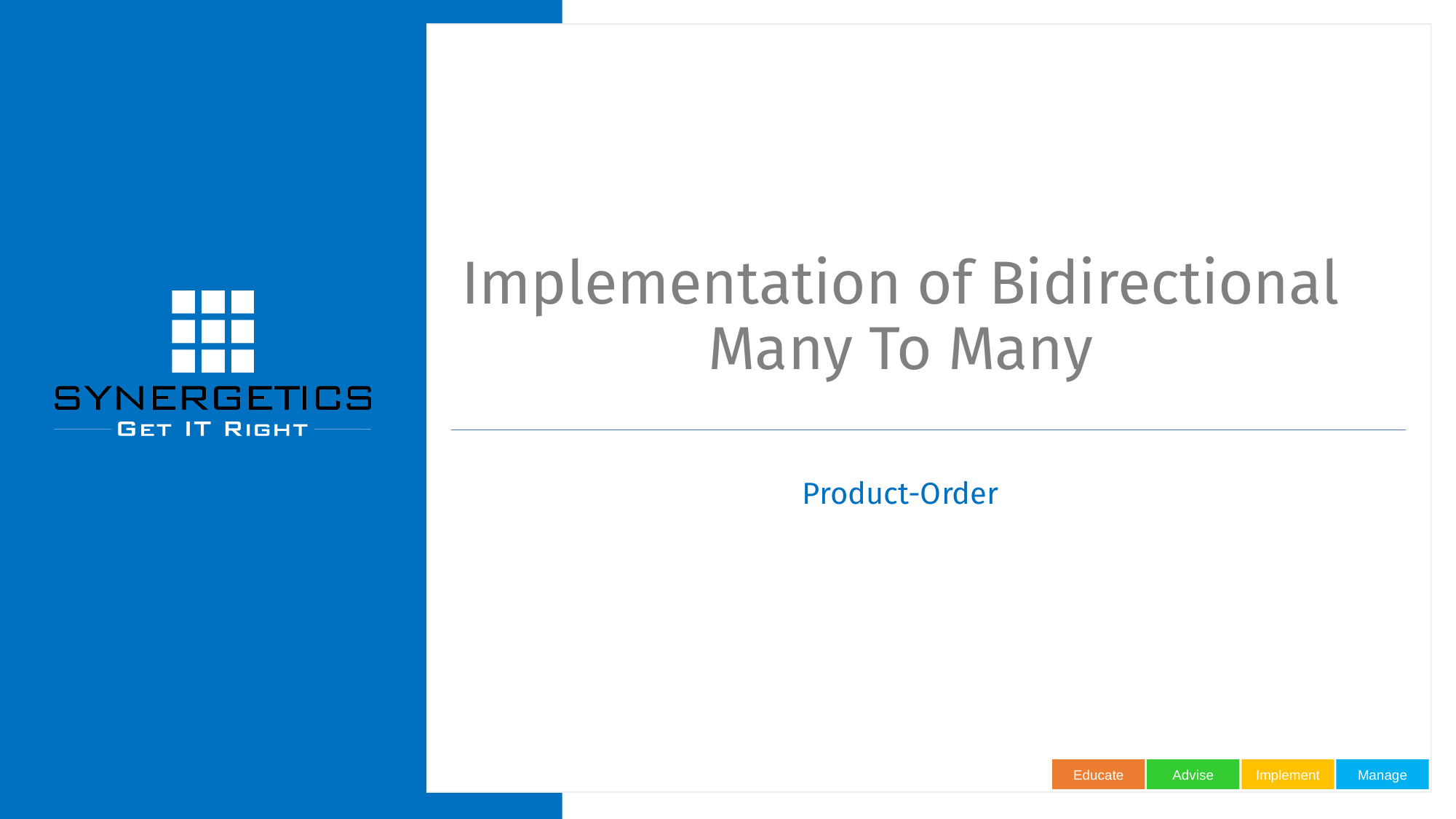

# Implementation of Bidirectional Many To Many
Product-Order